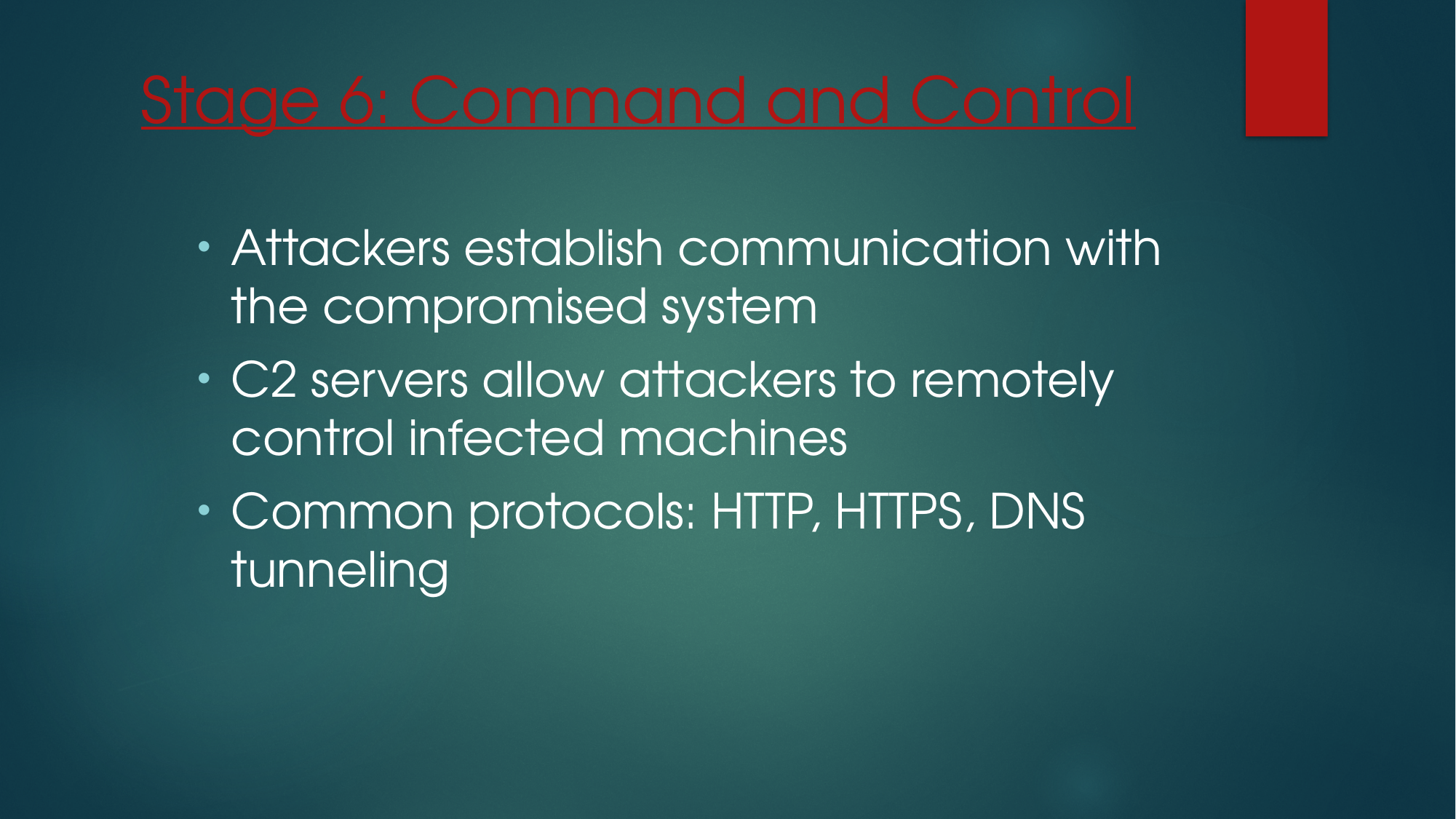

# Stage 6: Command and Control

Attackers establish communication with the compromised system
C2 servers allow attackers to remotely control infected machines
Common protocols: HTTP, HTTPS, DNS tunneling